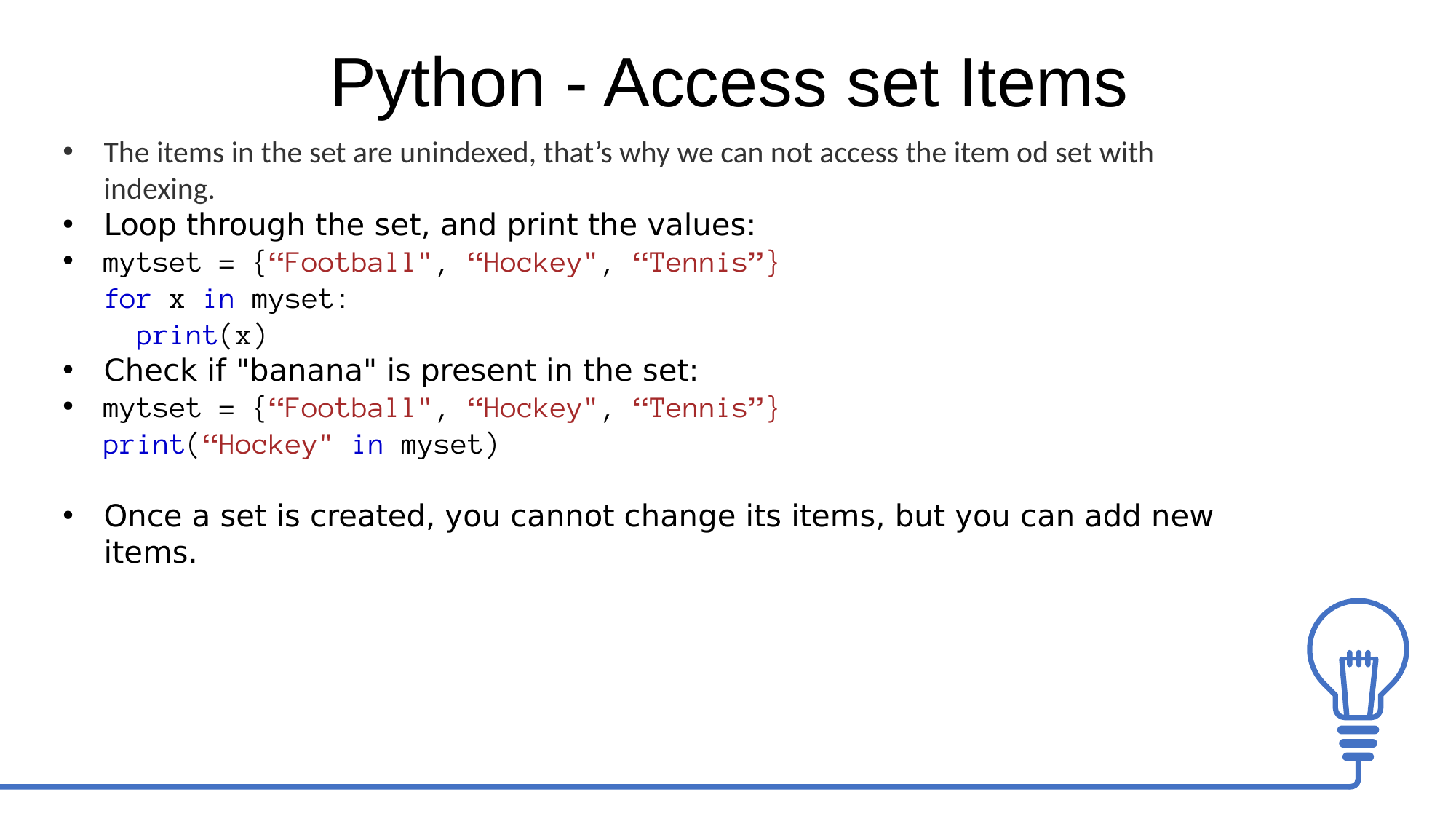

Python - Access set Items
The items in the set are unindexed, that’s why we can not access the item od set with indexing.
Loop through the set, and print the values:
mytset = {“Football", “Hockey", “Tennis”}
for x in myset:
  print(x)
Check if "banana" is present in the set:
mytset = {“Football", “Hockey", “Tennis”}
print(“Hockey" in myset)

Once a set is created, you cannot change its items, but you can add new items.